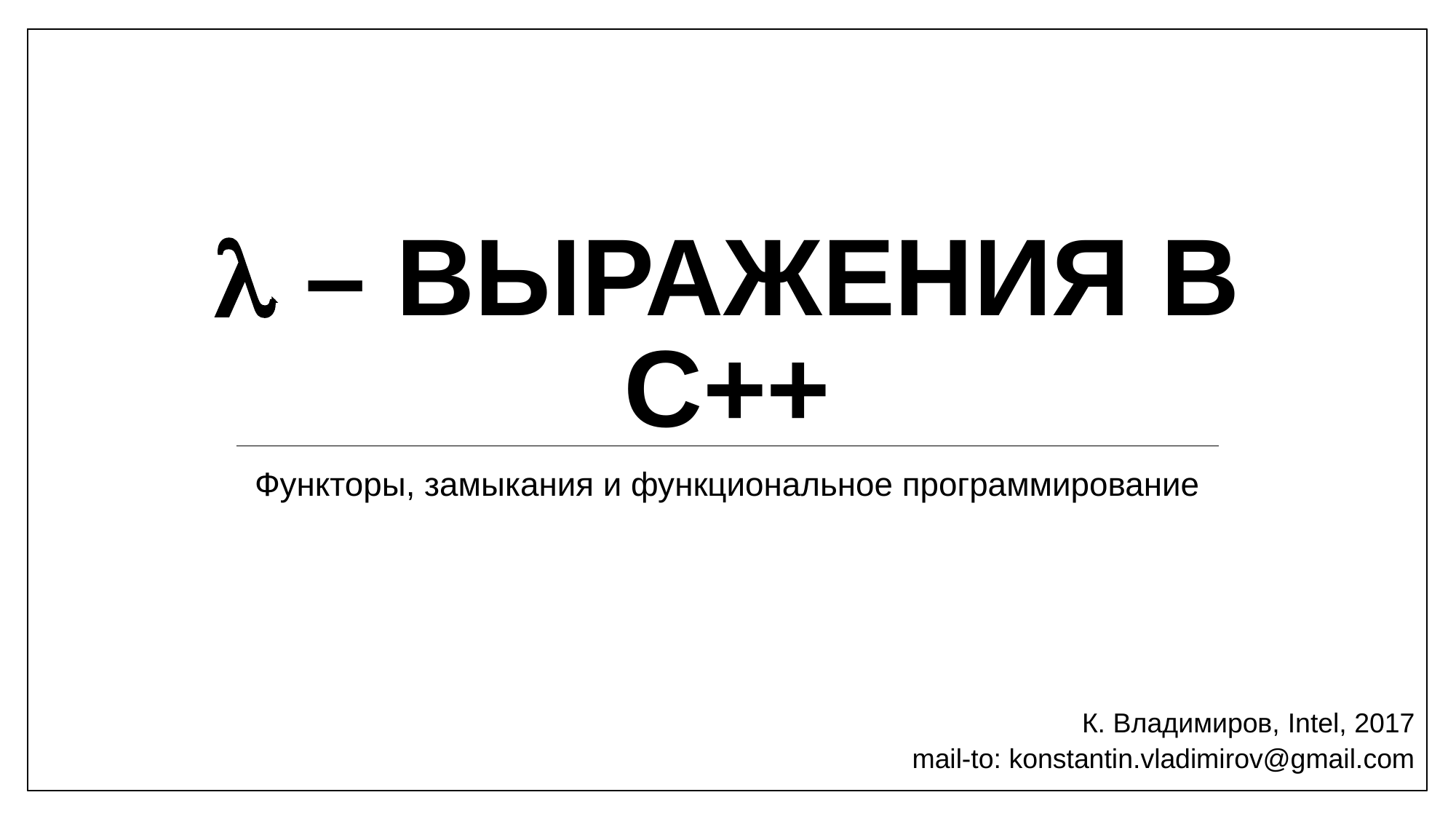

# λ – выражения в C++
Функторы, замыкания и функциональное программирование
К. Владимиров, Intel, 2017
mail-to: konstantin.vladimirov@gmail.com